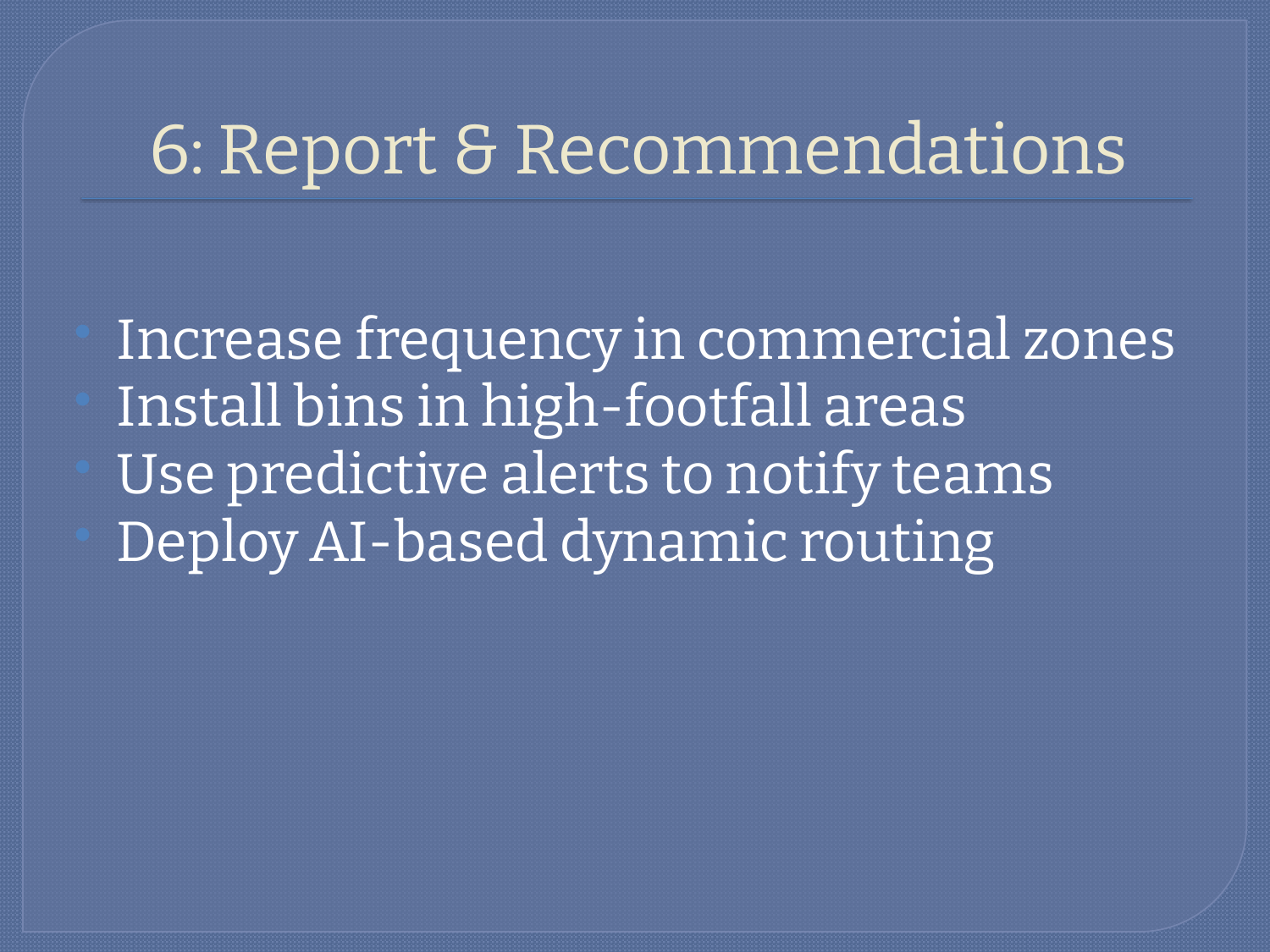

# 6: Report & Recommendations

Increase frequency in commercial zones
Install bins in high-footfall areas
Use predictive alerts to notify teams
Deploy AI-based dynamic routing